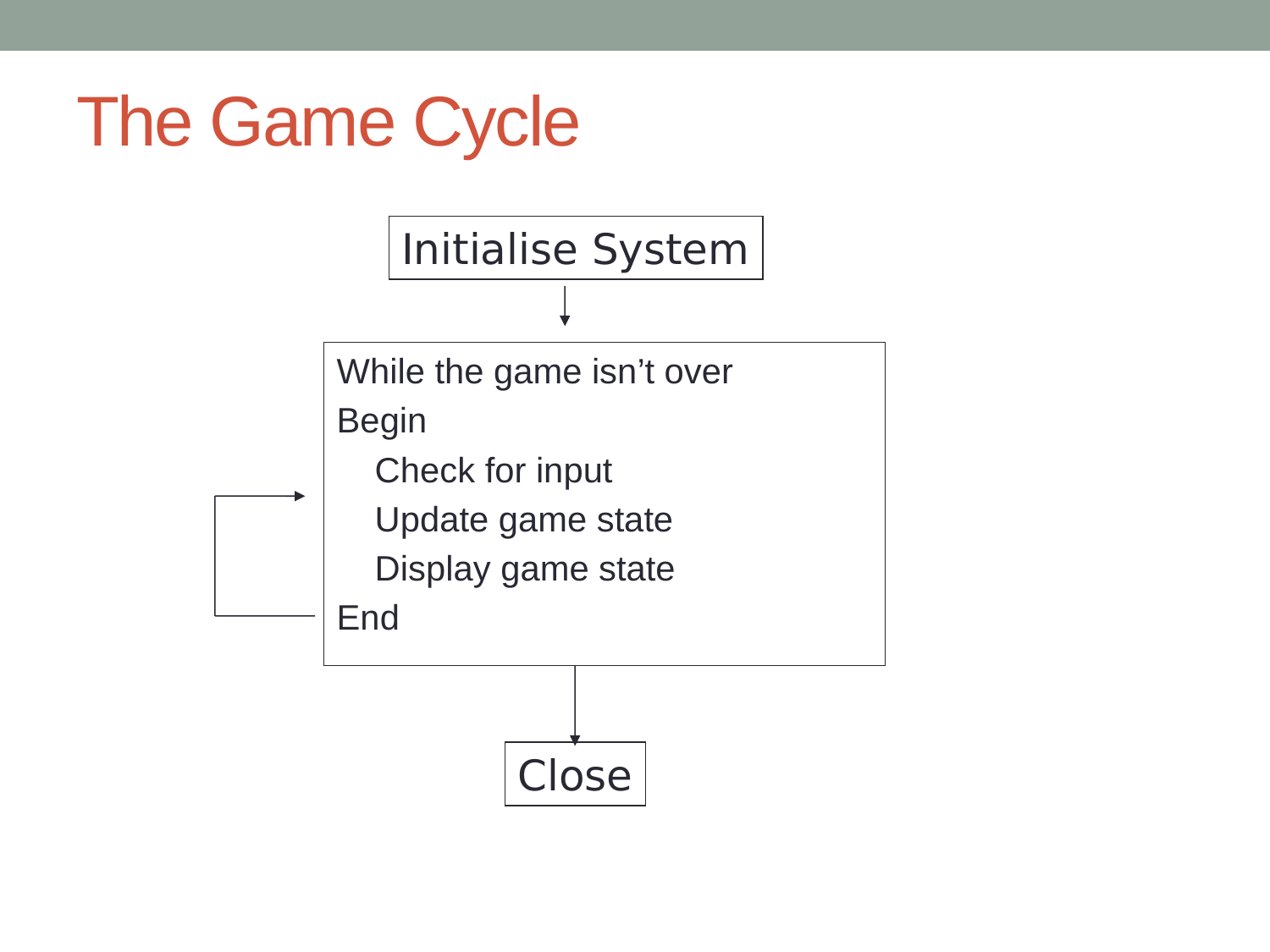

# The Game Cycle
Initialise System

While the game isn’t over
Begin
Check for input
Update game state
Display game state
End

Close